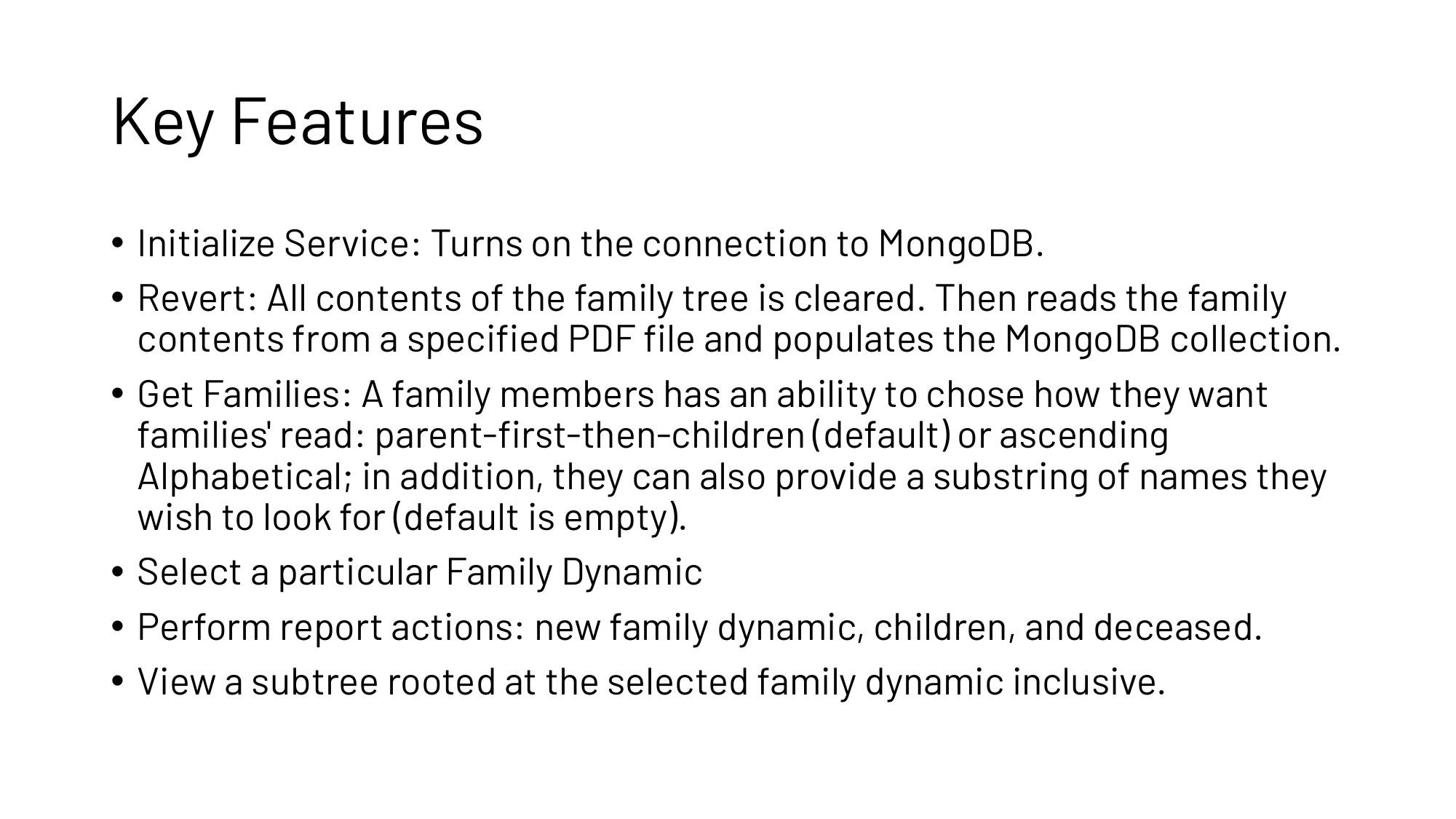

# Key Features
Initialize Service: Turns on the connection to MongoDB.
Revert: All contents of the family tree is cleared. Then reads the family contents from a specified PDF file and populates the MongoDB collection.
Get Families: A family members has an ability to chose how they want families' read: parent-first-then-children (default) or ascending Alphabetical; in addition, they can also provide a substring of names they wish to look for (default is empty).
Select a particular Family Dynamic
Perform report actions: new family dynamic, children, and deceased.
View a subtree rooted at the selected family dynamic inclusive.